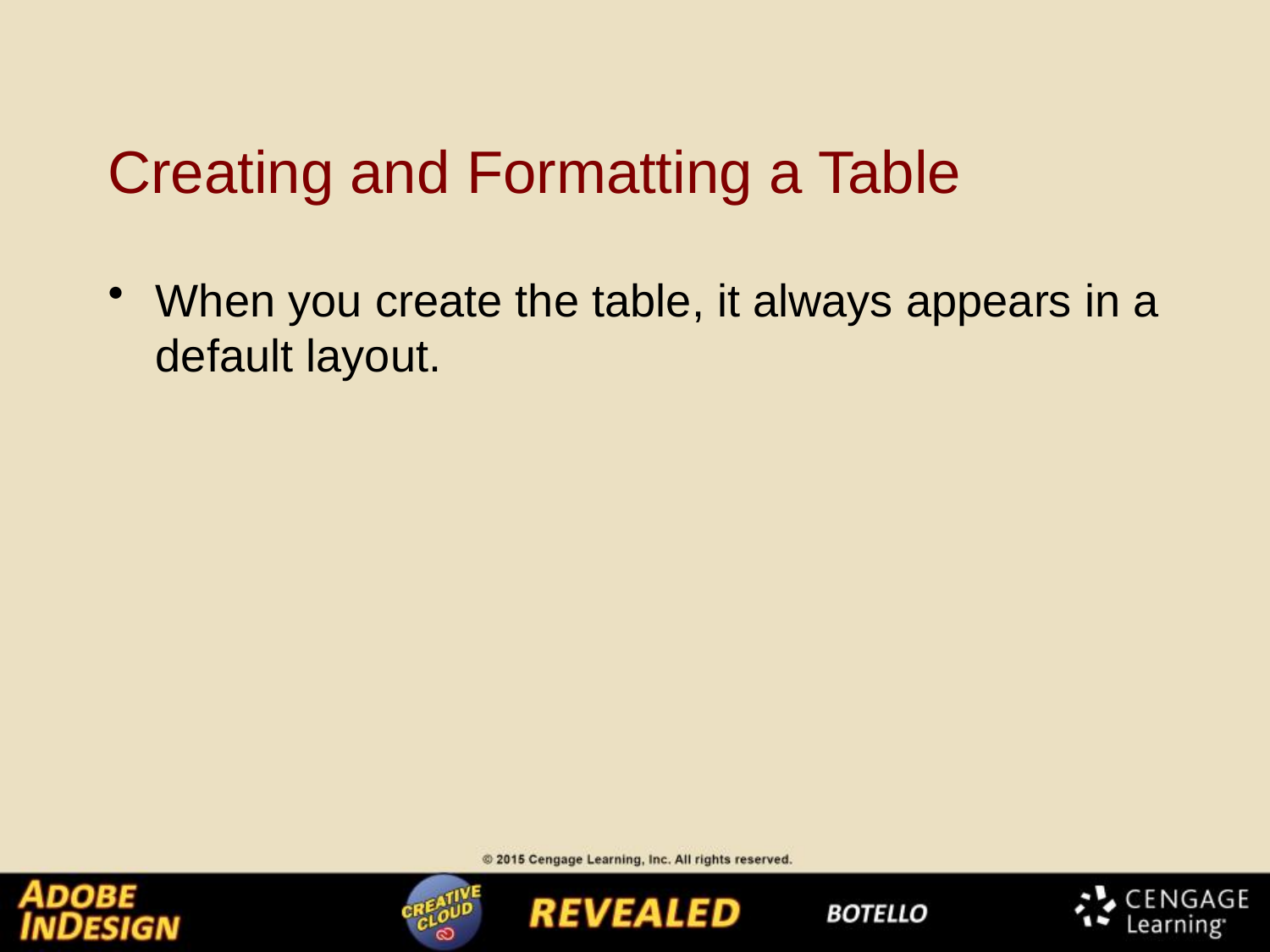

# Creating and Formatting a Table
When you create the table, it always appears in a default layout.